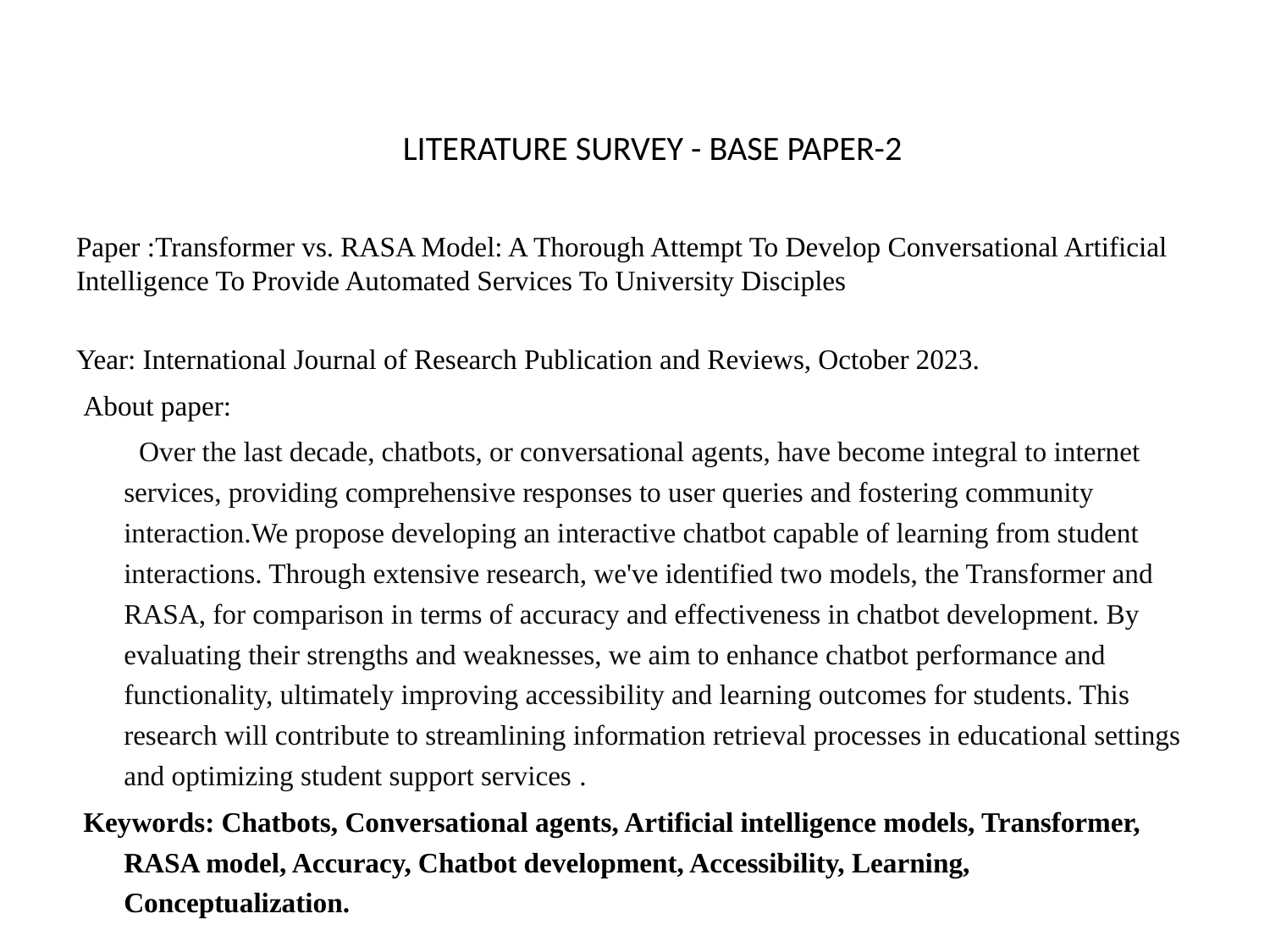

# LITERATURE SURVEY - BASE PAPER-2
Paper :Transformer vs. RASA Model: A Thorough Attempt To Develop Conversational Artificial Intelligence To Provide Automated Services To University Disciples

Year: International Journal of Research Publication and Reviews, October 2023.
 About paper:
         Over the last decade, chatbots, or conversational agents, have become integral to internet services, providing comprehensive responses to user queries and fostering community interaction.We propose developing an interactive chatbot capable of learning from student interactions. Through extensive research, we've identified two models, the Transformer and RASA, for comparison in terms of accuracy and effectiveness in chatbot development. By evaluating their strengths and weaknesses, we aim to enhance chatbot performance and functionality, ultimately improving accessibility and learning outcomes for students. This research will contribute to streamlining information retrieval processes in educational settings and optimizing student support services .
 Keywords: Chatbots, Conversational agents, Artificial intelligence models, Transformer, RASA model, Accuracy, Chatbot development, Accessibility, Learning, Conceptualization.